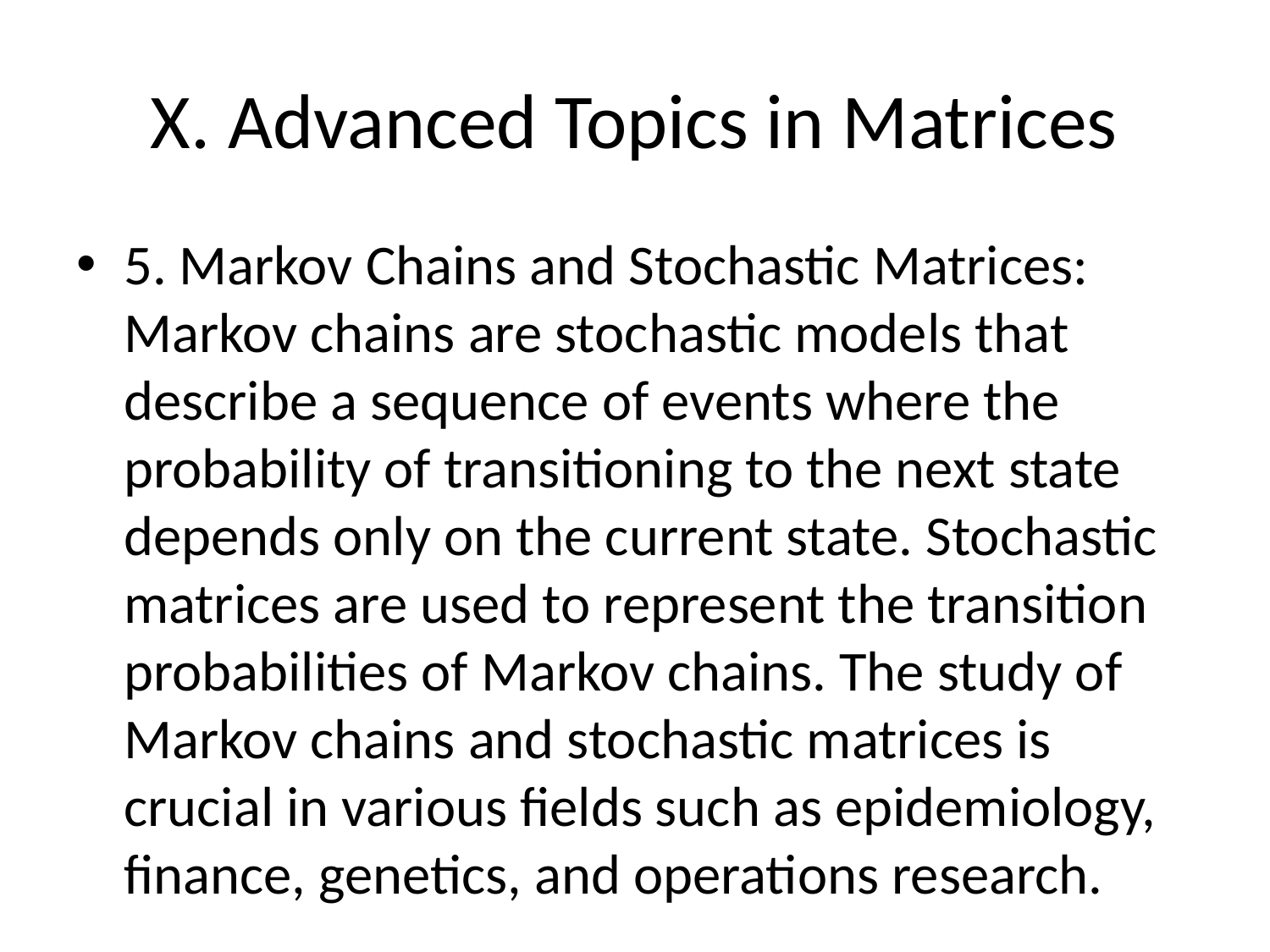

# X. Advanced Topics in Matrices
5. Markov Chains and Stochastic Matrices: Markov chains are stochastic models that describe a sequence of events where the probability of transitioning to the next state depends only on the current state. Stochastic matrices are used to represent the transition probabilities of Markov chains. The study of Markov chains and stochastic matrices is crucial in various fields such as epidemiology, finance, genetics, and operations research.